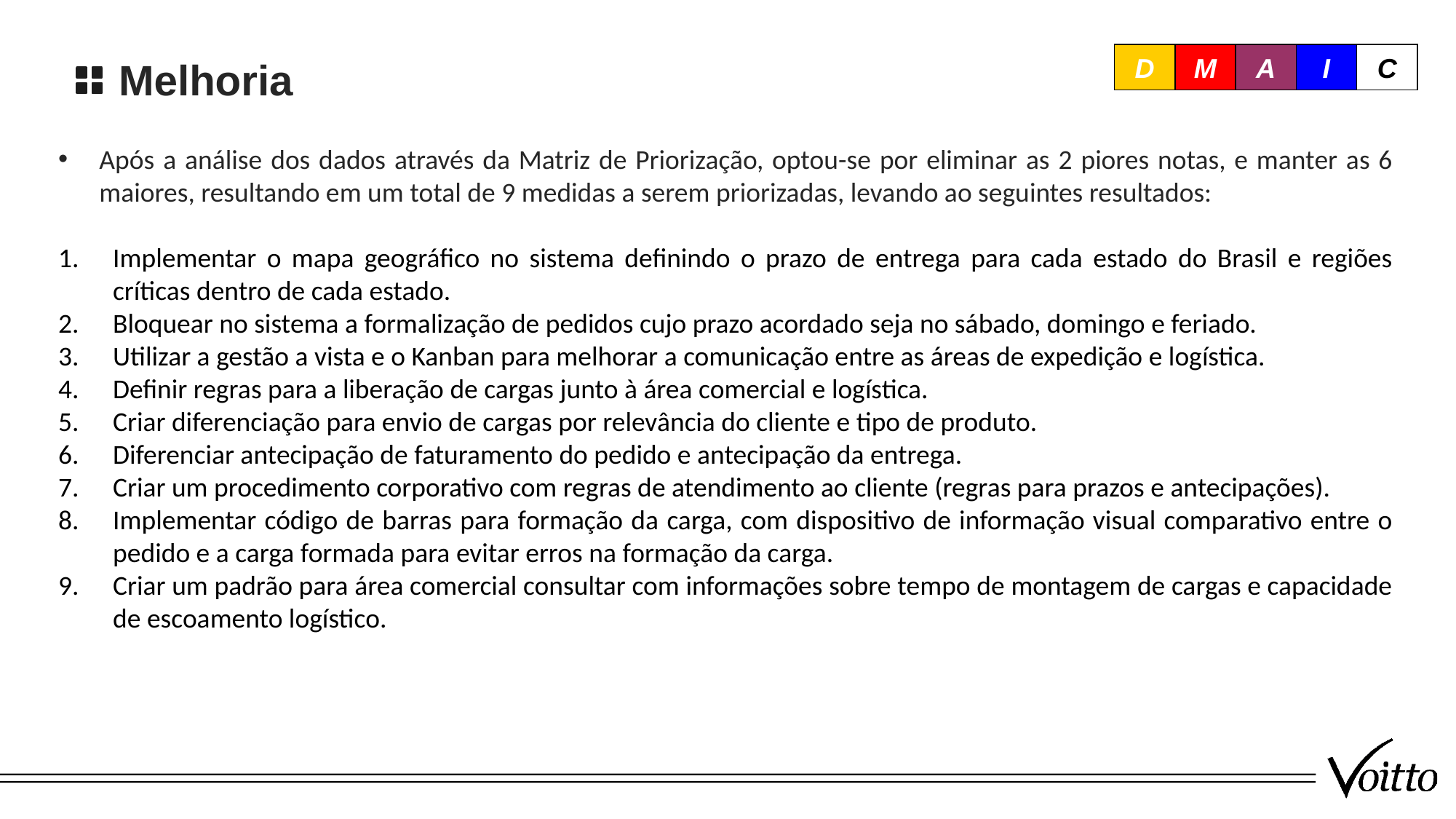

Melhoria
D
M
A
I
C
Após a análise dos dados através da Matriz de Priorização, optou-se por eliminar as 2 piores notas, e manter as 6 maiores, resultando em um total de 9 medidas a serem priorizadas, levando ao seguintes resultados:

Implementar o mapa geográfico no sistema definindo o prazo de entrega para cada estado do Brasil e regiões críticas dentro de cada estado.
Bloquear no sistema a formalização de pedidos cujo prazo acordado seja no sábado, domingo e feriado.
Utilizar a gestão a vista e o Kanban para melhorar a comunicação entre as áreas de expedição e logística.
Definir regras para a liberação de cargas junto à área comercial e logística.
Criar diferenciação para envio de cargas por relevância do cliente e tipo de produto.
Diferenciar antecipação de faturamento do pedido e antecipação da entrega.
Criar um procedimento corporativo com regras de atendimento ao cliente (regras para prazos e antecipações).
Implementar código de barras para formação da carga, com dispositivo de informação visual comparativo entre o pedido e a carga formada para evitar erros na formação da carga.
Criar um padrão para área comercial consultar com informações sobre tempo de montagem de cargas e capacidade de escoamento logístico.